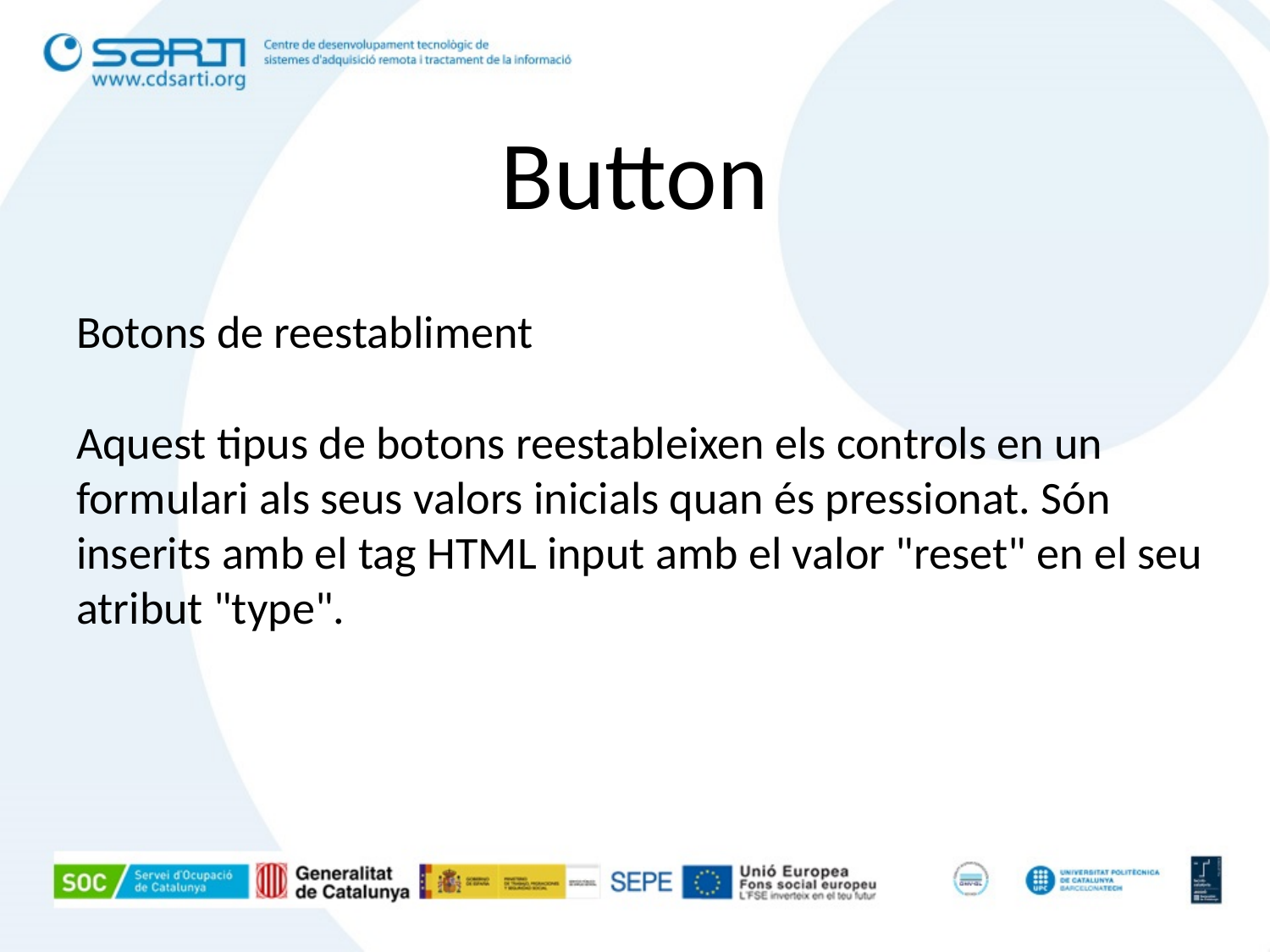

# Button
Botons de reestabliment
Aquest tipus de botons reestableixen els controls en un formulari als seus valors inicials quan és pressionat. Són inserits amb el tag HTML input amb el valor "reset" en el seu atribut "type".